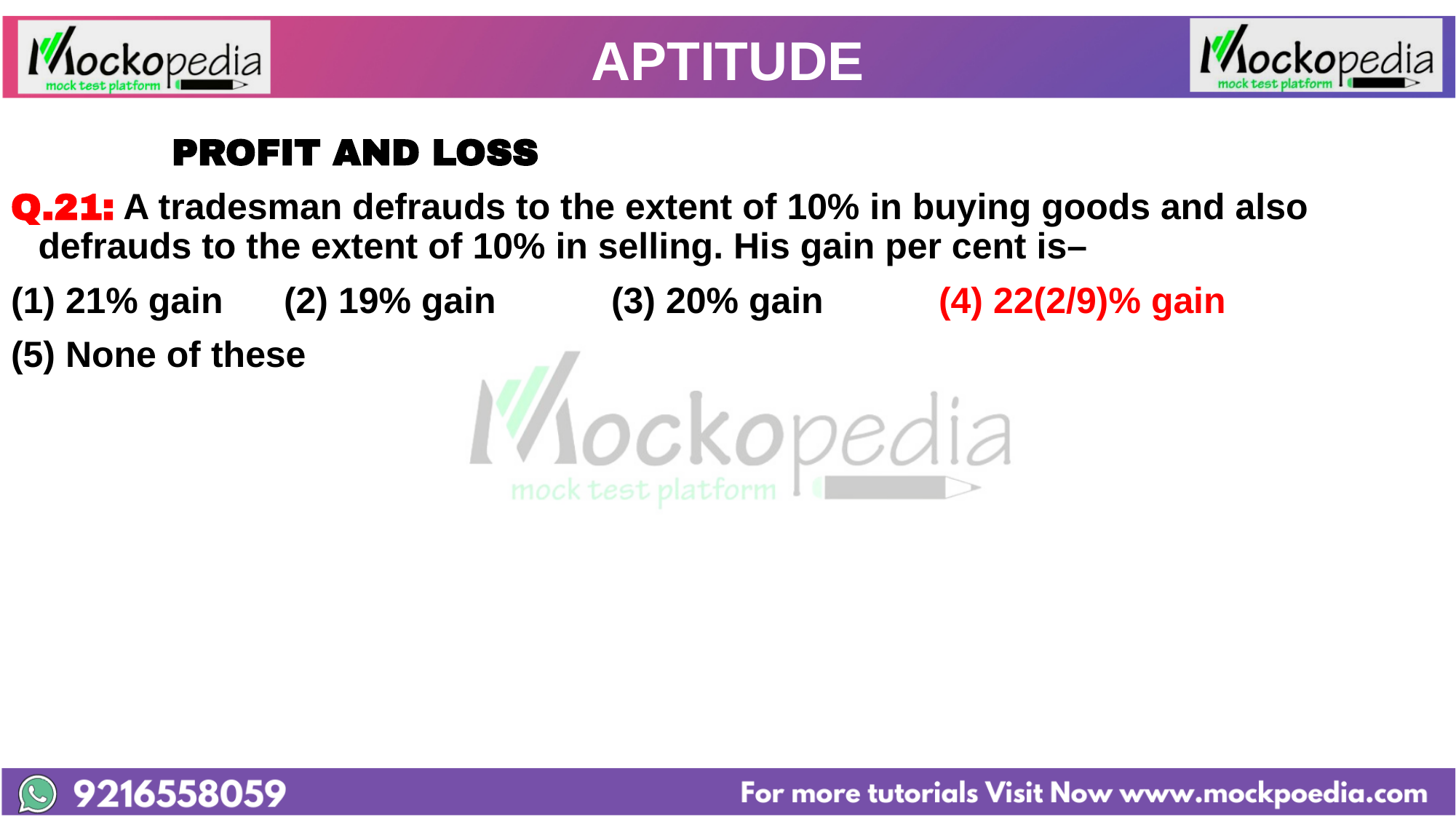

# APTITUDE
		  PROFIT AND LOSS
Q.21: A tradesman defrauds to the extent of 10% in buying goods and also defrauds to the extent of 10% in selling. His gain per cent is–
21% gain 	(2) 19% gain 	(3) 20% gain 	(4) 22(2/9)% gain
(5) None of these